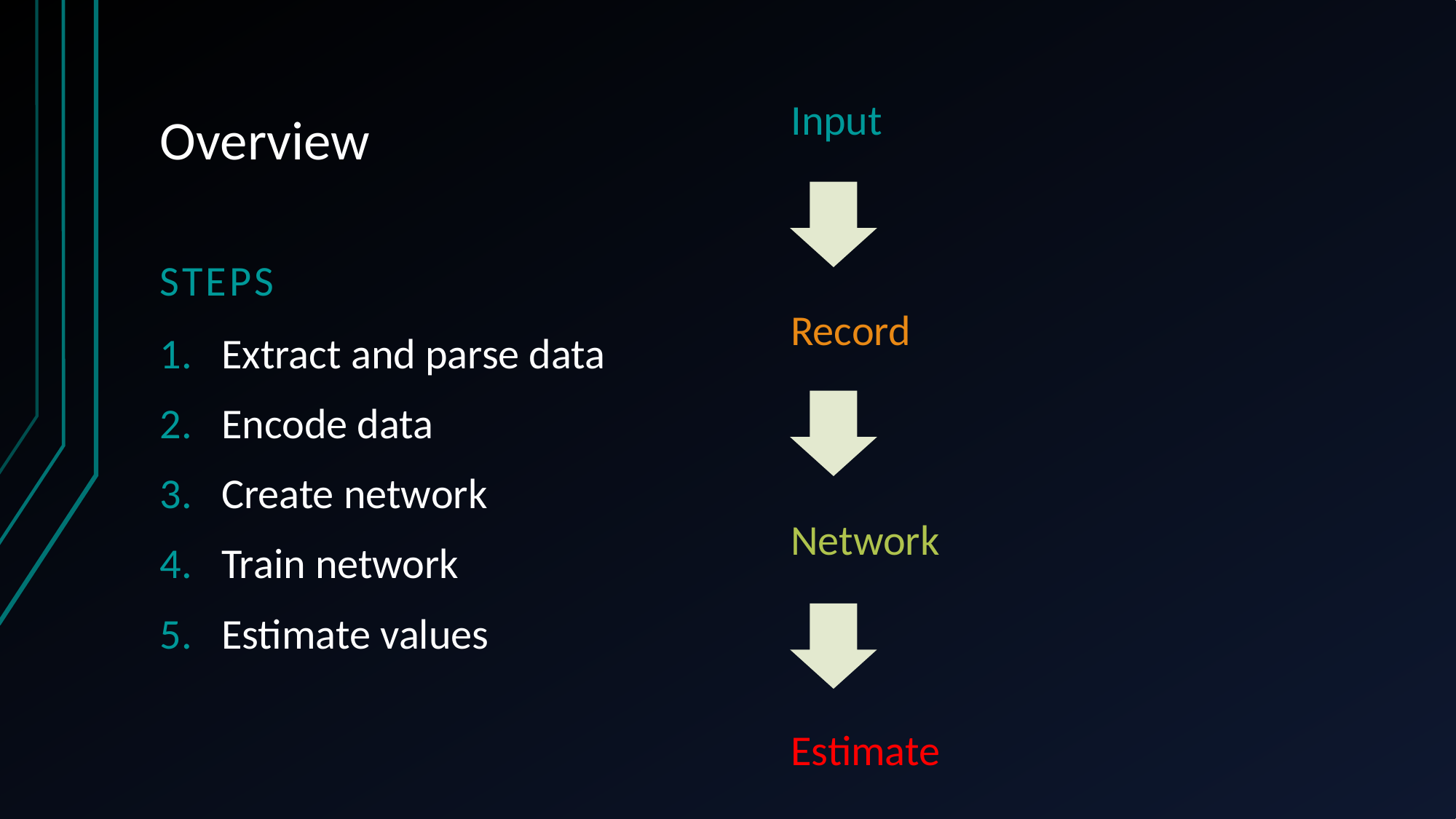

# Overview
Input

Record

Network

Estimate

Steps
Extract and parse data
Encode data
Create network
Train network
Estimate values